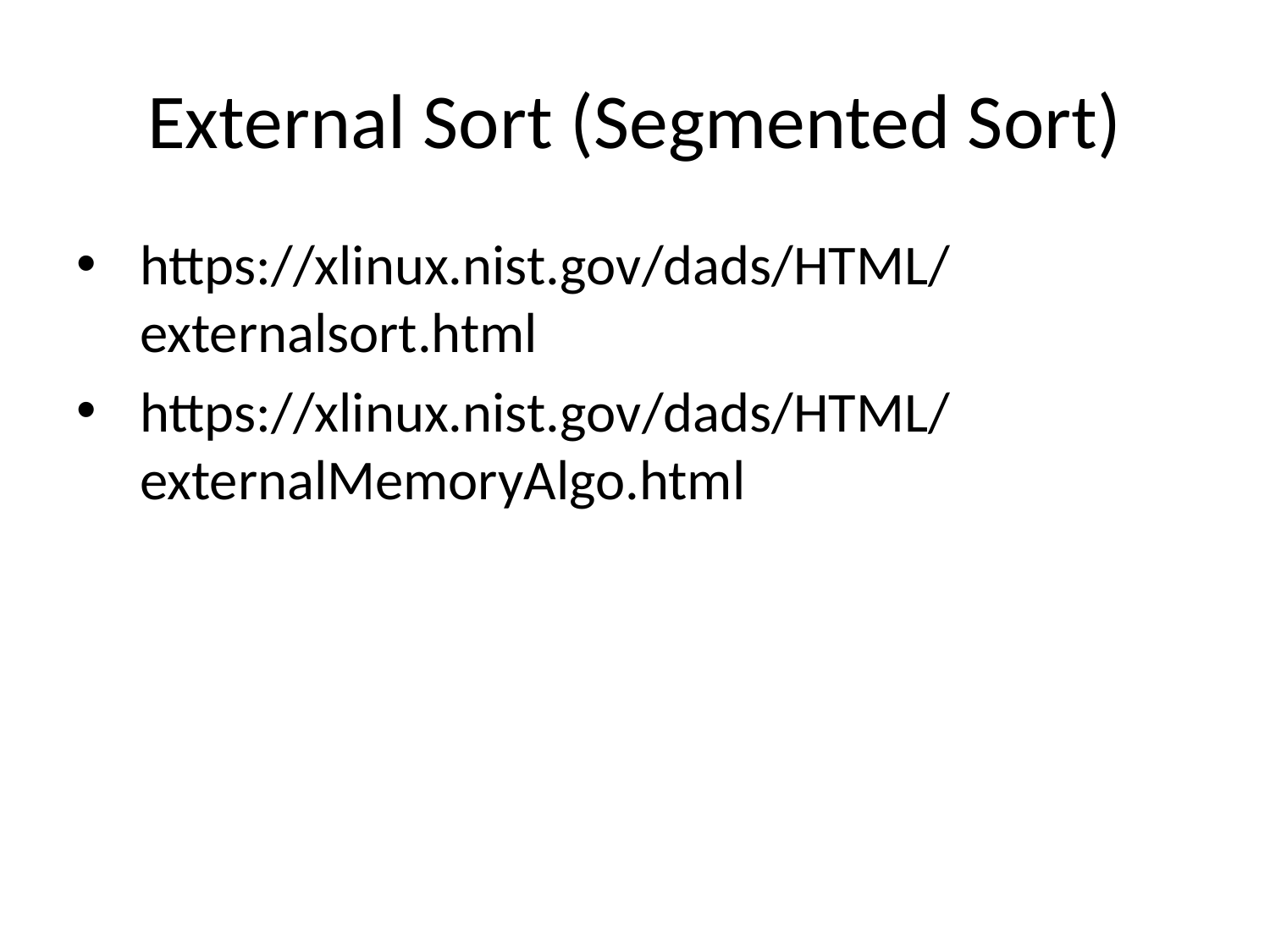

# External Sort (Segmented Sort)
https://xlinux.nist.gov/dads/HTML/externalsort.html
https://xlinux.nist.gov/dads/HTML/externalMemoryAlgo.html